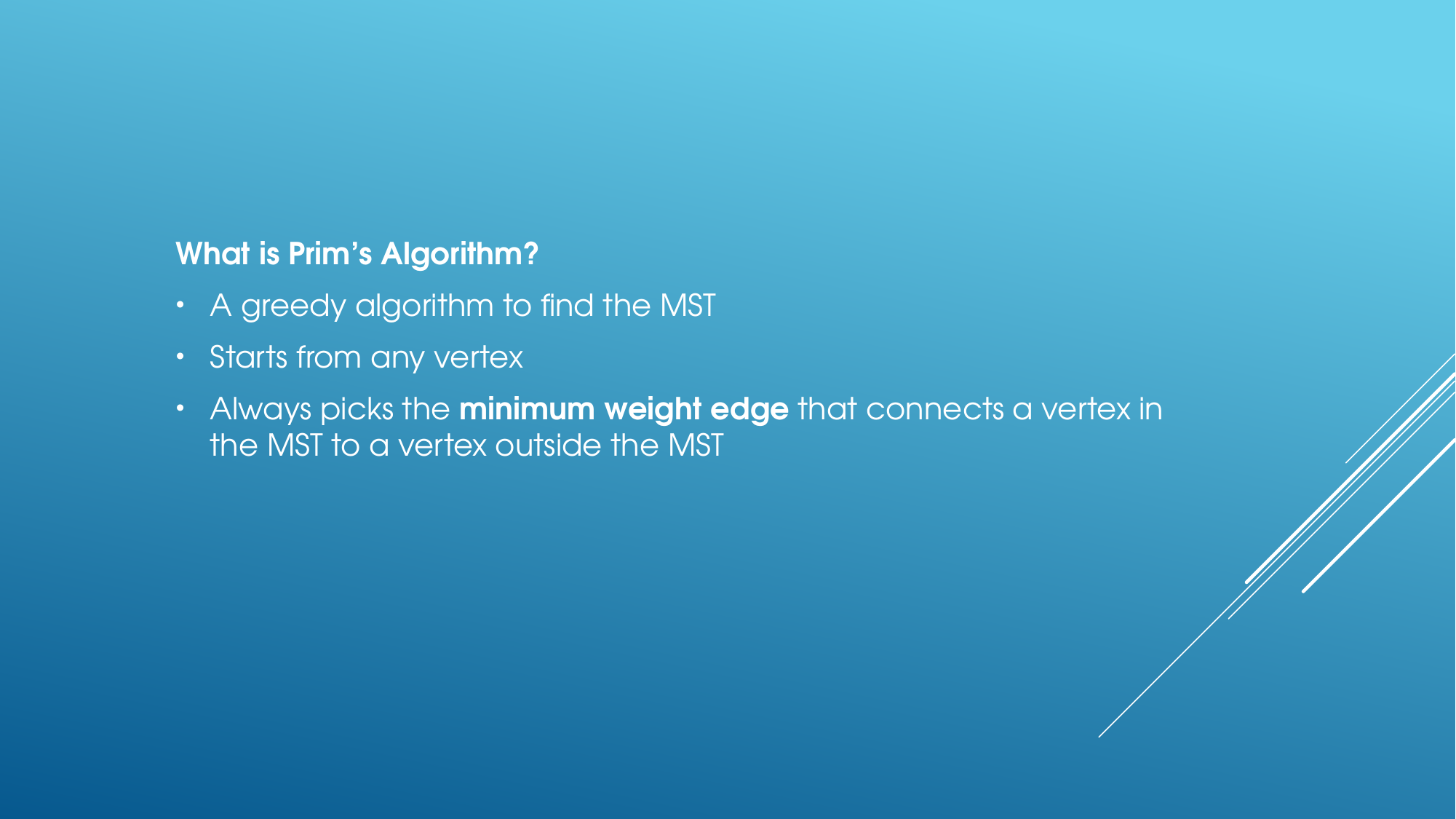

What is Prim’s Algorithm?
A greedy algorithm to find the MST
Starts from any vertex
Always picks the minimum weight edge that connects a vertex in the MST to a vertex outside the MST